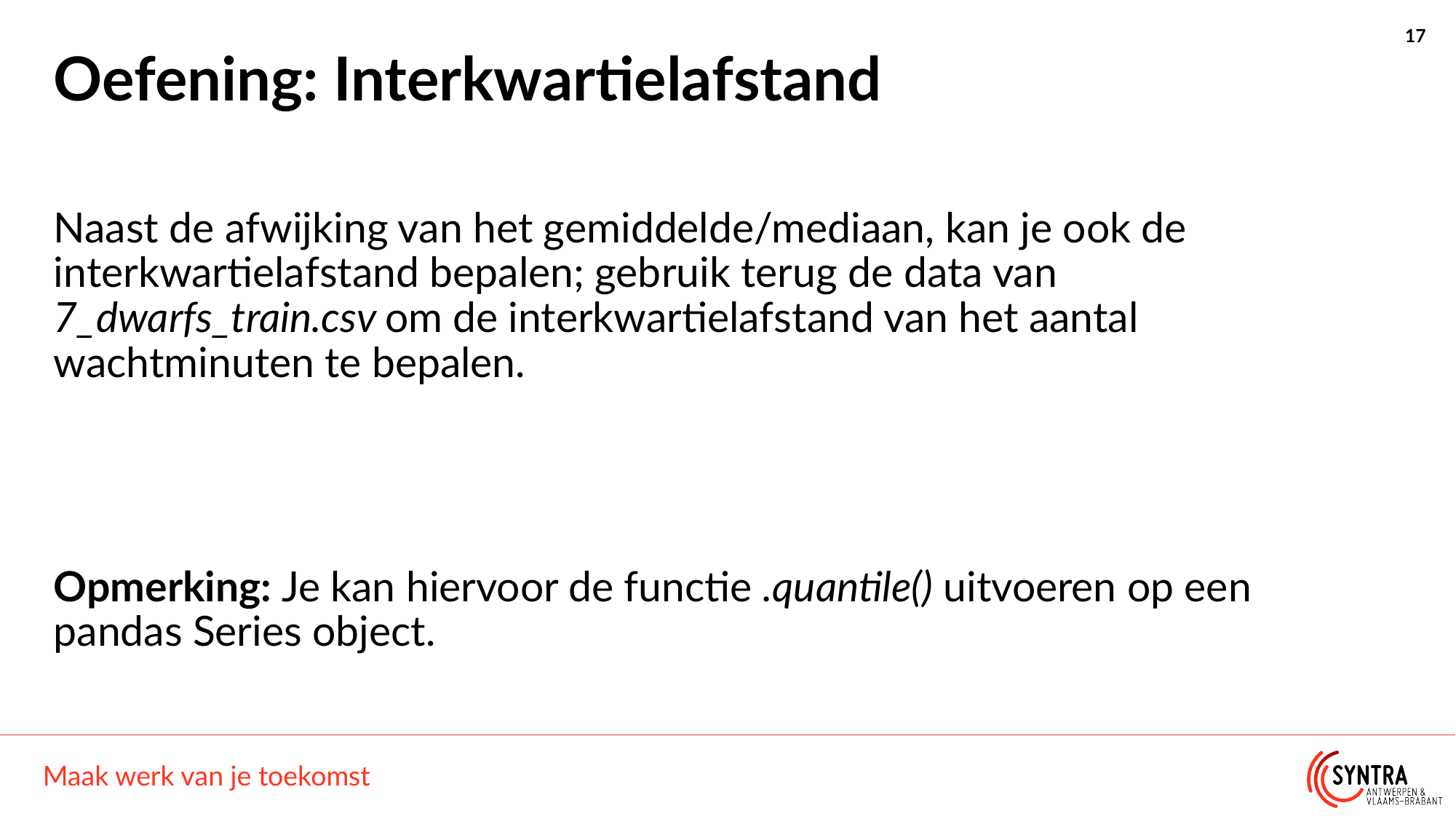

# Oefening: Interkwartielafstand
Naast de afwijking van het gemiddelde/mediaan, kan je ook de interkwartielafstand bepalen; gebruik terug de data van 7_dwarfs_train.csv om de interkwartielafstand van het aantal wachtminuten te bepalen.
Opmerking: Je kan hiervoor de functie .quantile() uitvoeren op een pandas Series object.